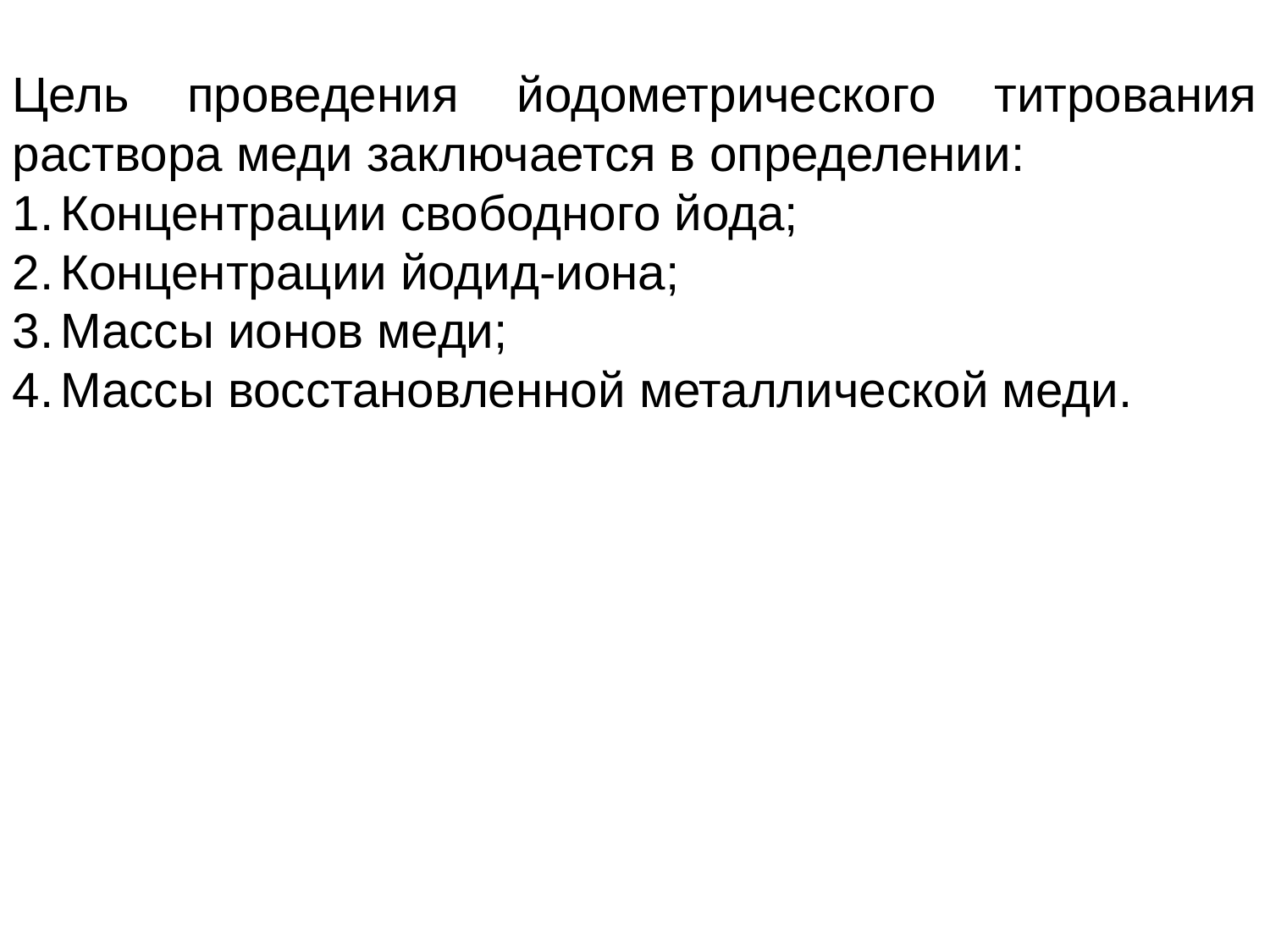

Цель проведения йодометрического титрования раствора меди заключается в определении:
Концентрации свободного йода;
Концентрации йодид-иона;
Массы ионов меди;
Массы восстановленной металлической меди.